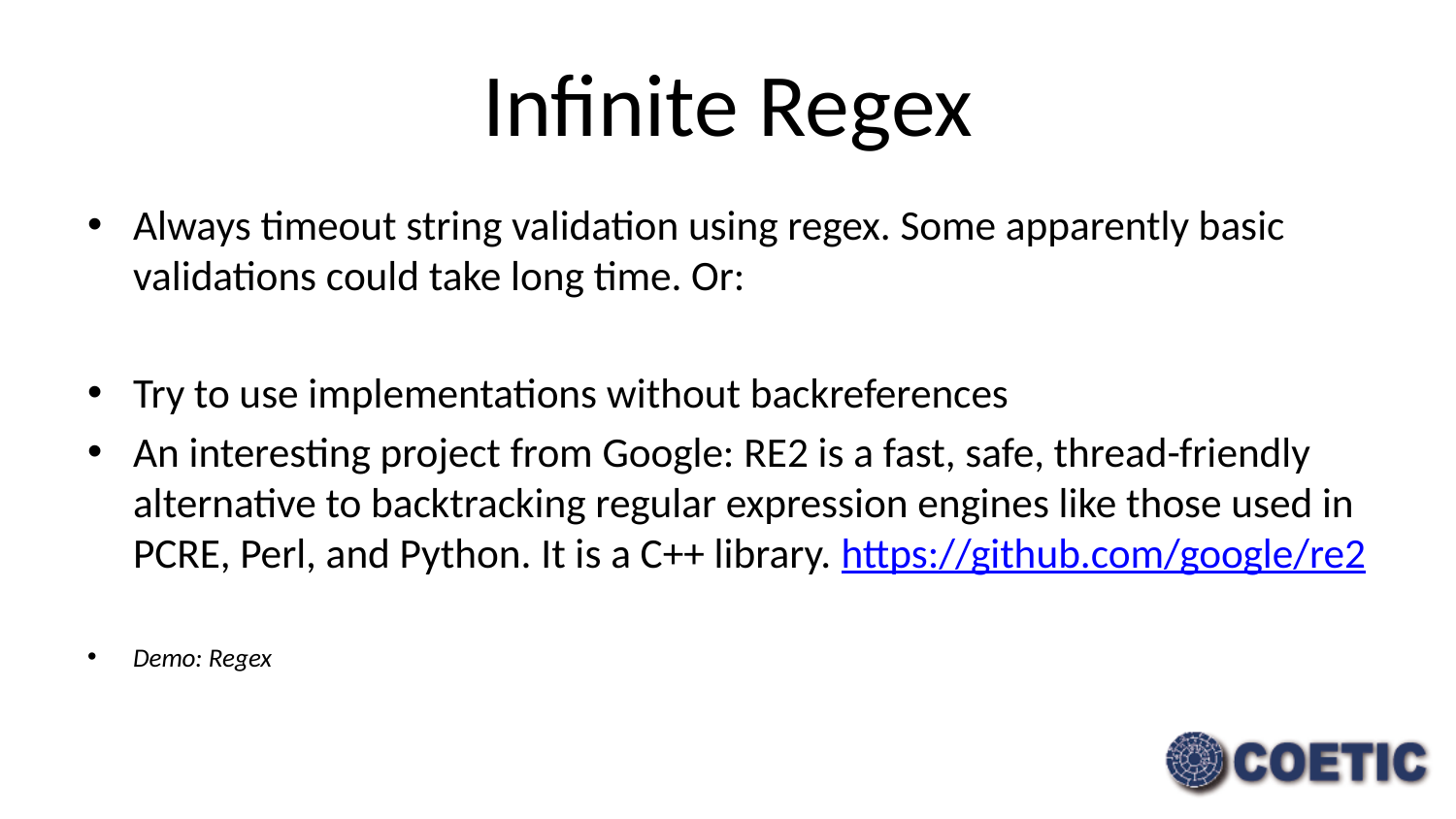

# Infinite Regex
Always timeout string validation using regex. Some apparently basic validations could take long time. Or:

Try to use implementations without backreferences
An interesting project from Google: RE2 is a fast, safe, thread-friendly alternative to backtracking regular expression engines like those used in PCRE, Perl, and Python. It is a C++ library. https://github.com/google/re2

Demo: Regex